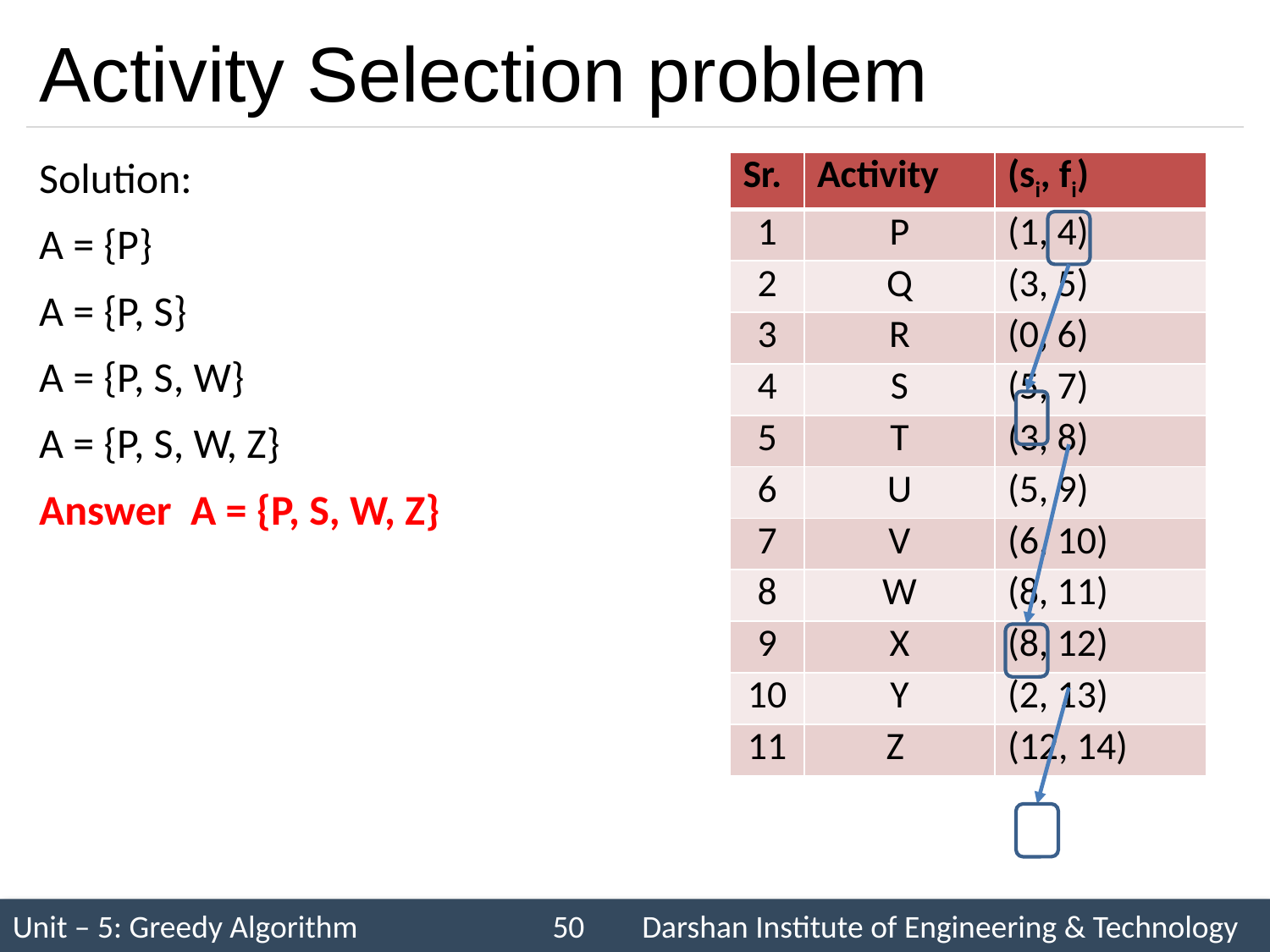

# Activity Selection problem
Solution:
A = {P}
A = {P, S}
A = {P, S, W}
A = {P, S, W, Z}
Answer  A = {P, S, W, Z}
| Sr. | Activity | (si, fi) |
| --- | --- | --- |
| 1 | P | (1, 4) |
| 2 | Q | (3, 5) |
| 3 | R | (0, 6) |
| 4 | S | (5, 7) |
| 5 | T | (3, 8) |
| 6 | U | (5, 9) |
| 7 | V | (6, 10) |
| 8 | W | (8, 11) |
| 9 | X | (8, 12) |
| 10 | Y | (2, 13) |
| 11 | Z | (12, 14) |